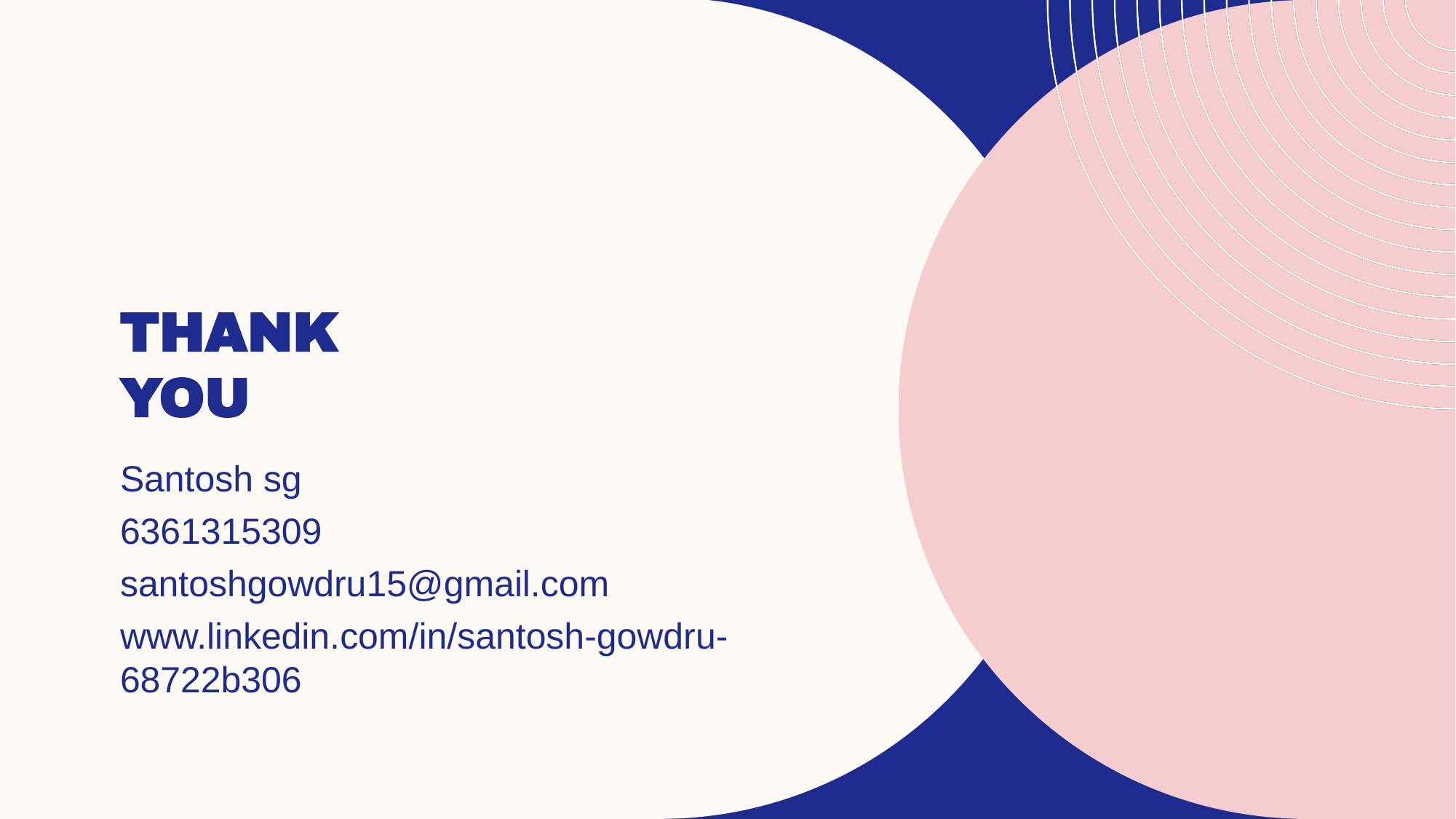

# Thank you
Santosh sg
6361315309
santoshgowdru15@gmail.com
www.linkedin.com/in/santosh-gowdru-68722b306